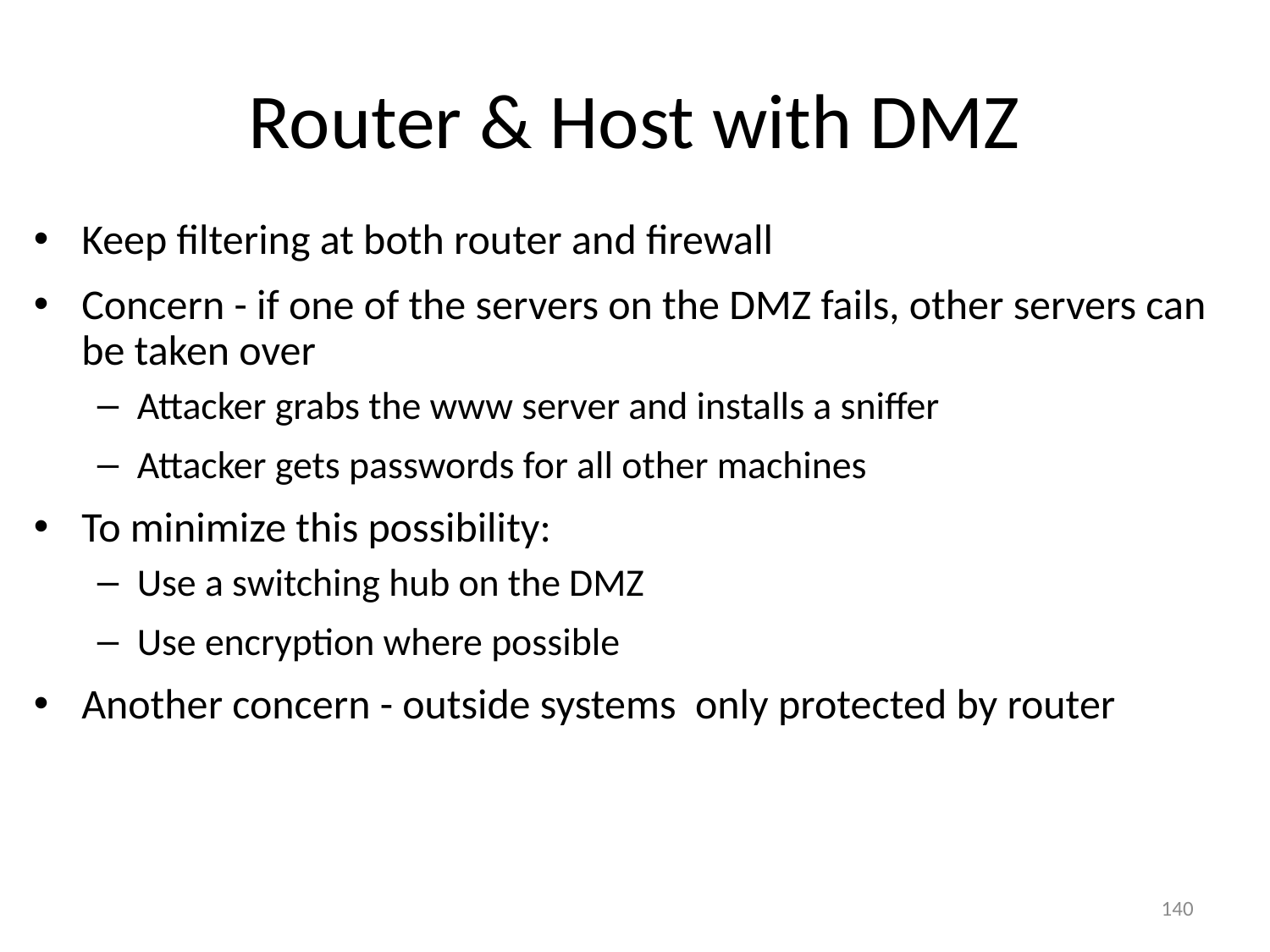

# Router & Host with DMZ
Keep filtering at both router and firewall
Concern - if one of the servers on the DMZ fails, other servers can be taken over
Attacker grabs the www server and installs a sniffer
Attacker gets passwords for all other machines
To minimize this possibility:
Use a switching hub on the DMZ
Use encryption where possible
Another concern - outside systems  only protected by router
140